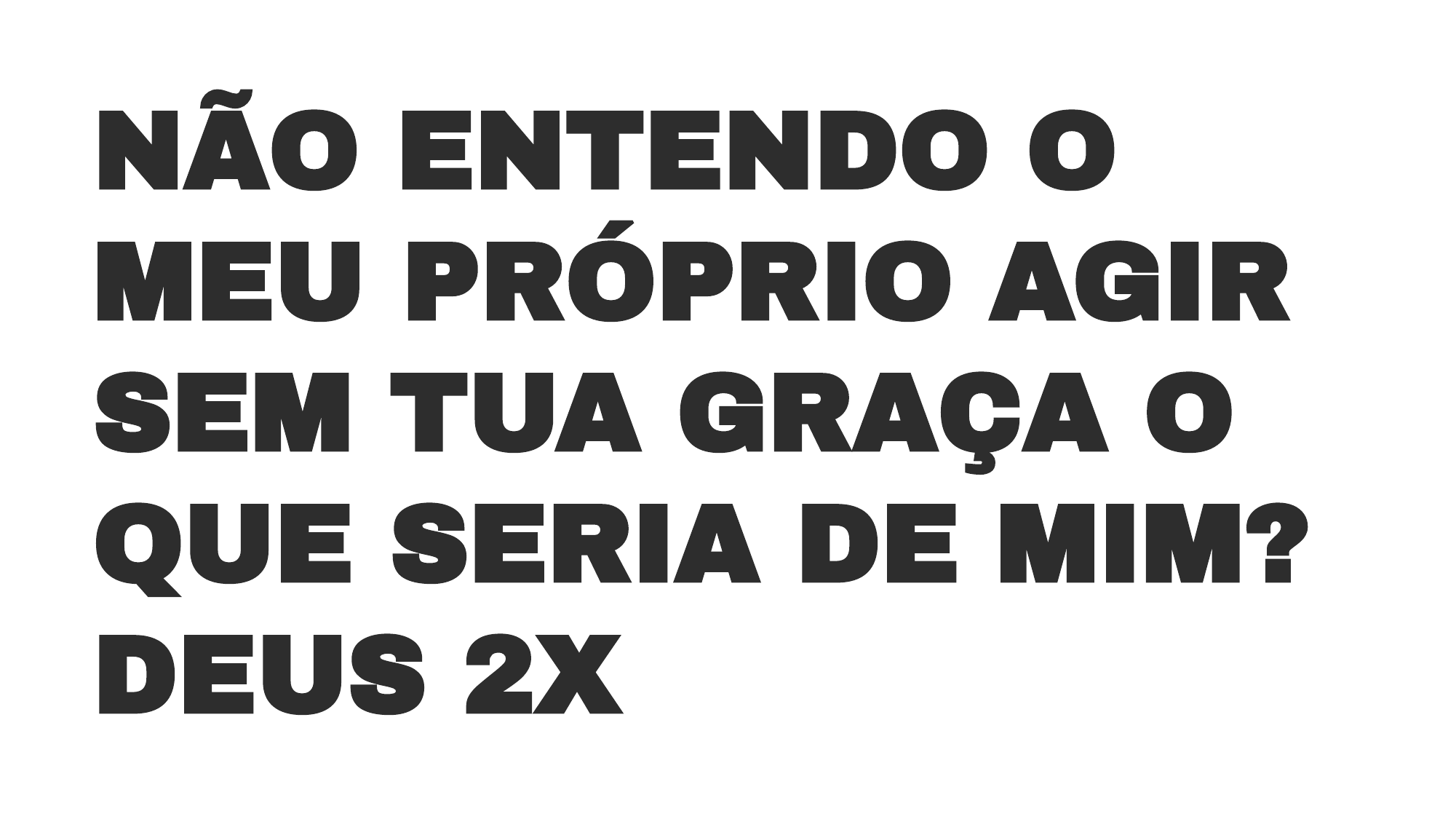

NÃO ENTENDO O MEU PRÓPRIO AGIR
SEM TUA GRAÇA O QUE SERIA DE MIM? DEUS 2X